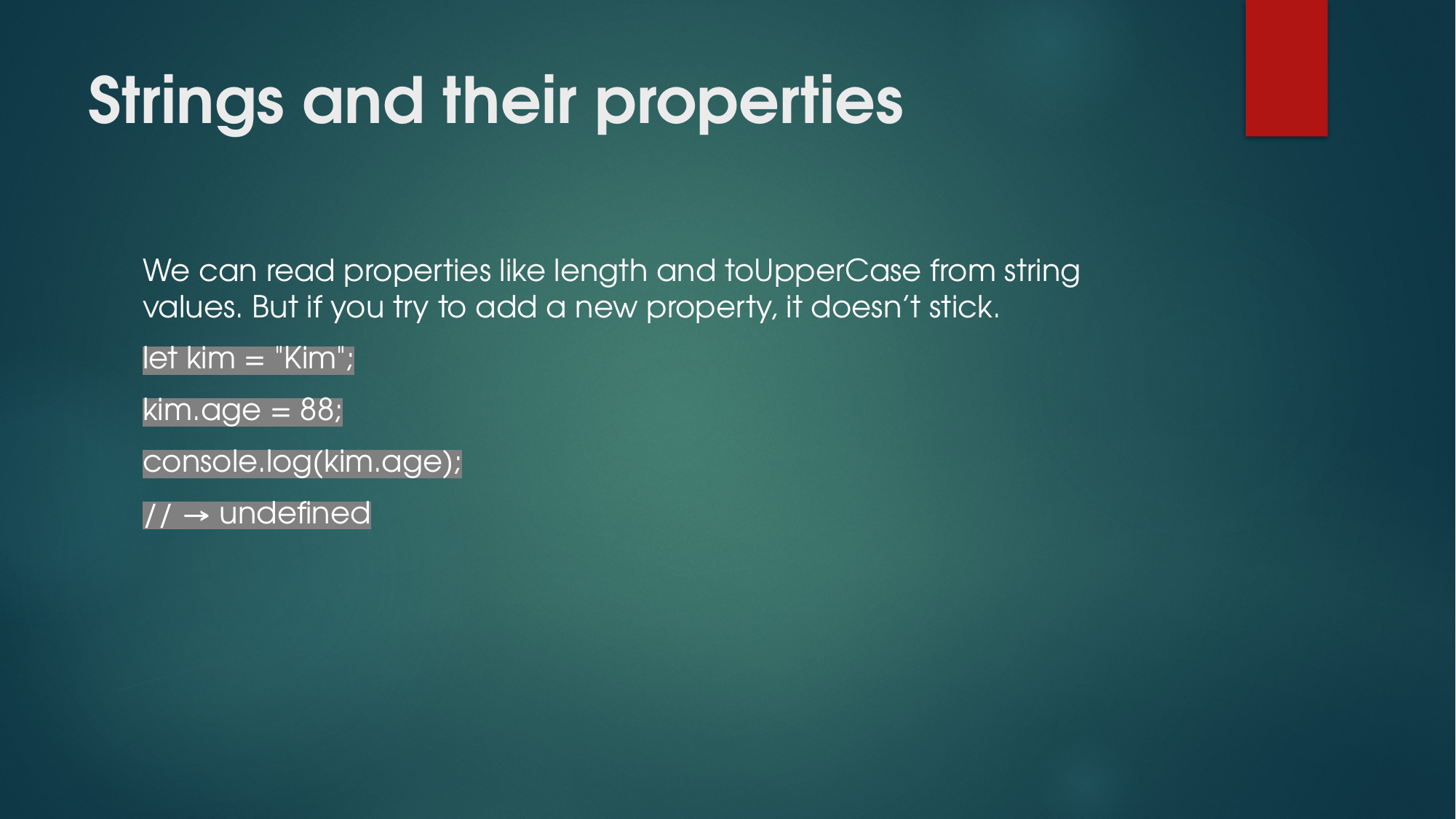

# Strings and their properties
We can read properties like length and toUpperCase from string values. But if you try to add a new property, it doesn’t stick.
let kim = "Kim";
kim.age = 88;
console.log(kim.age);
// → undefined